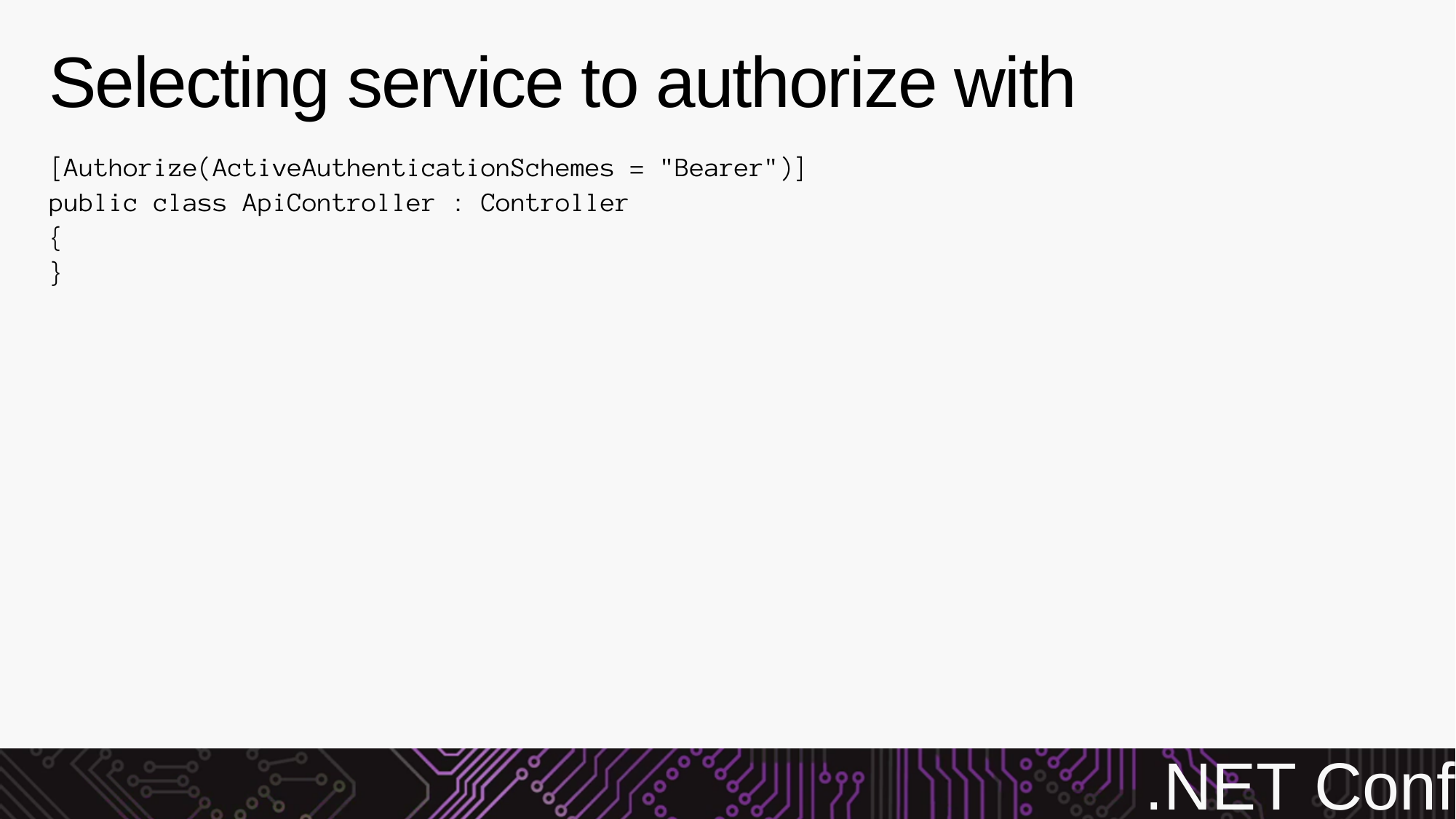

# Selecting service to authorize with
[Authorize(ActiveAuthenticationSchemes = "Bearer")]
public class ApiController : Controller
{
}